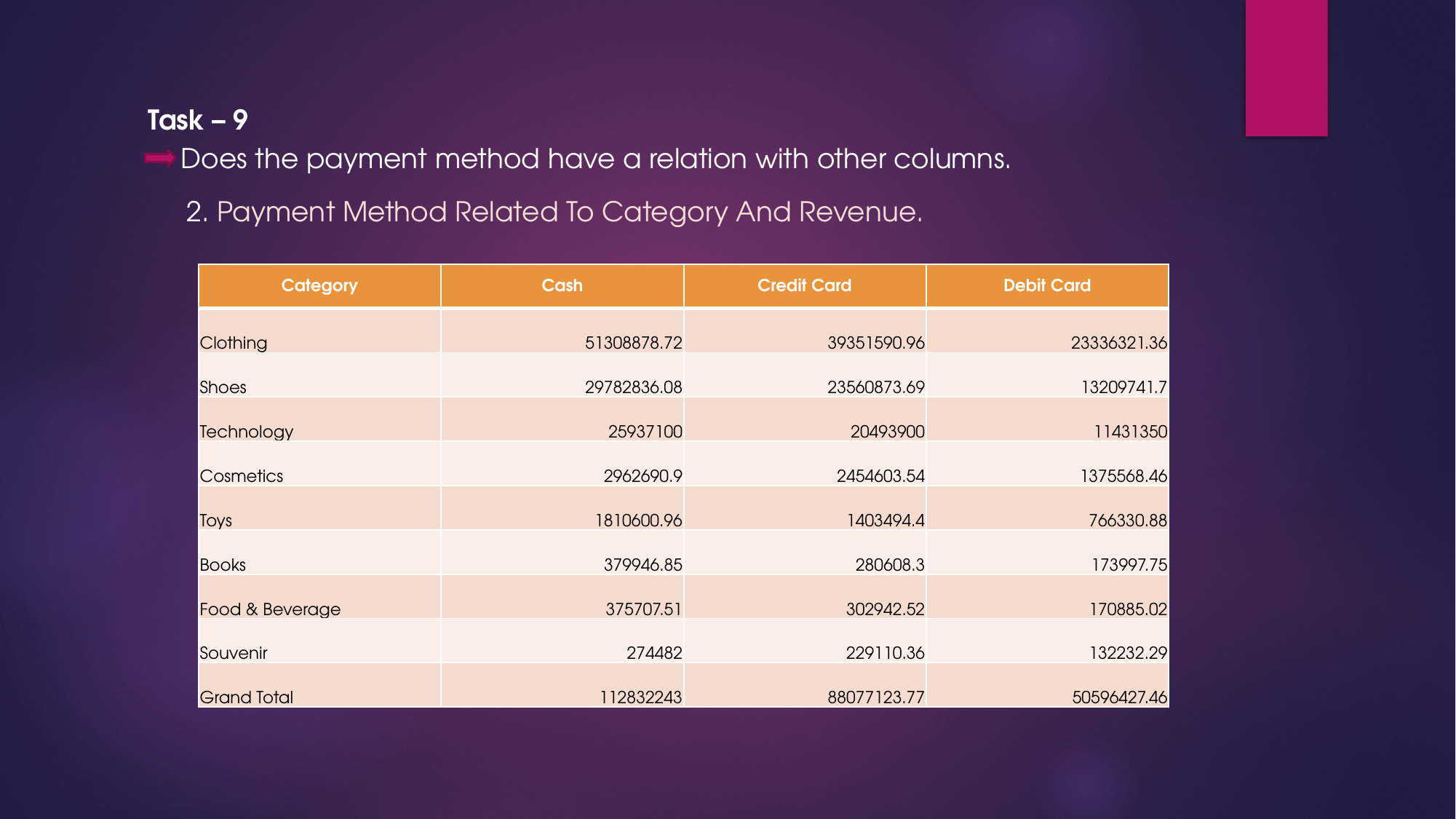

Task – 9
Does the payment method have a relation with other columns.

2. Payment Method Related To Category And Revenue.
| Category | Cash | Credit Card | Debit Card |
| --- | --- | --- | --- |
| Clothing | 51308878.72 | 39351590.96 | 23336321.36 |
| Shoes | 29782836.08 | 23560873.69 | 13209741.7 |
| Technology | 25937100 | 20493900 | 11431350 |
| Cosmetics | 2962690.9 | 2454603.54 | 1375568.46 |
| Toys | 1810600.96 | 1403494.4 | 766330.88 |
| Books | 379946.85 | 280608.3 | 173997.75 |
| Food & Beverage | 375707.51 | 302942.52 | 170885.02 |
| Souvenir | 274482 | 229110.36 | 132232.29 |
| Grand Total | 112832243 | 88077123.77 | 50596427.46 |